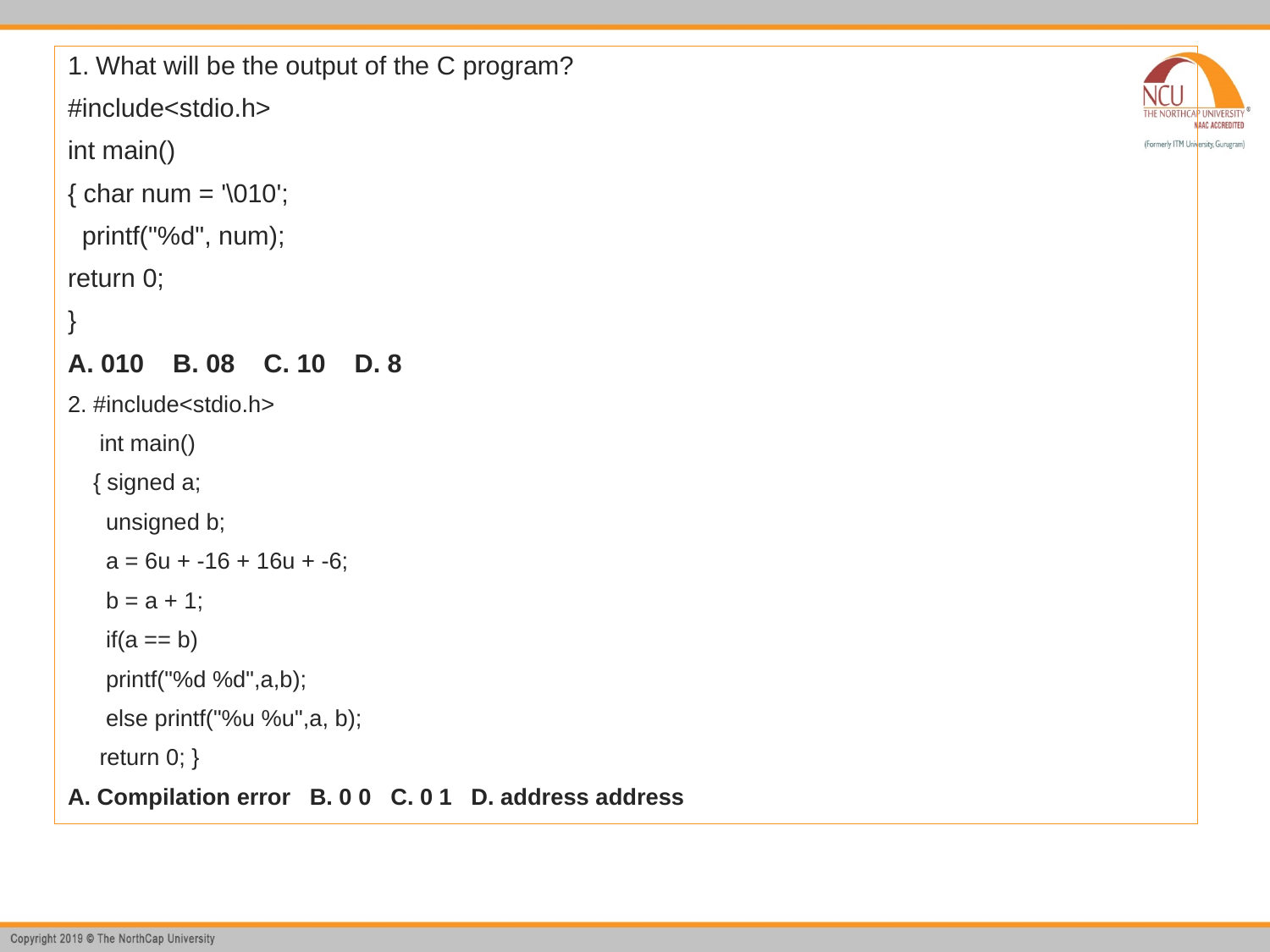

What will be the output of the C program?
#include<stdio.h>
int main()
{ char num = '\010';
  printf("%d", num);
return 0;
}
A. 010    B. 08    C. 10    D. 8
2. #include<stdio.h>
     int main()
    { signed a;
      unsigned b;
      a = 6u + -16 + 16u + -6;
      b = a + 1;
      if(a == b)
      printf("%d %d",a,b);
      else printf("%u %u",a, b);
     return 0; }
A. Compilation error   B. 0 0   C. 0 1   D. address address